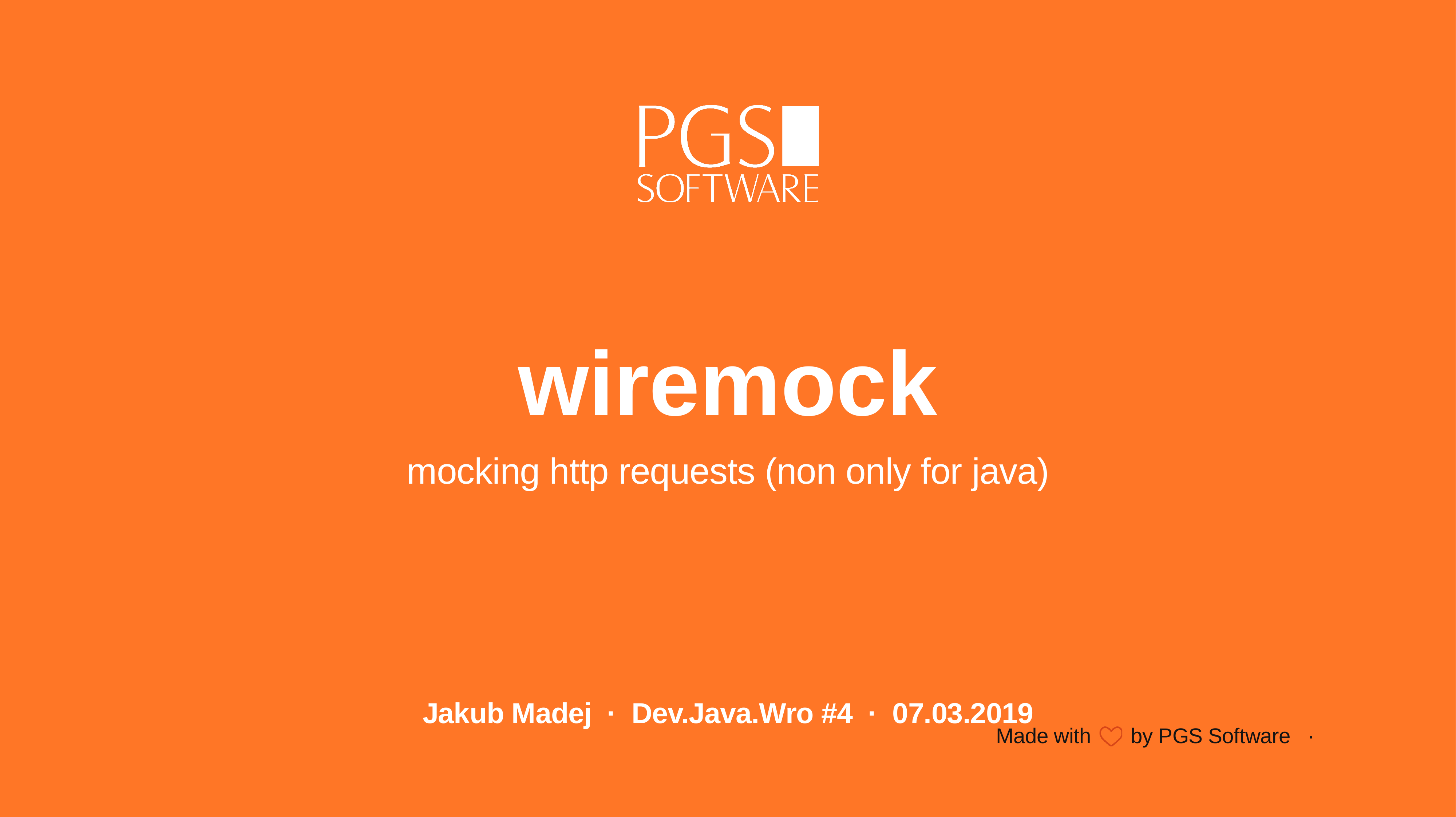

wiremock
mocking http requests (non only for java)
Jakub Madej  ·  Dev.Java.Wro #4  ·  07.03.2019